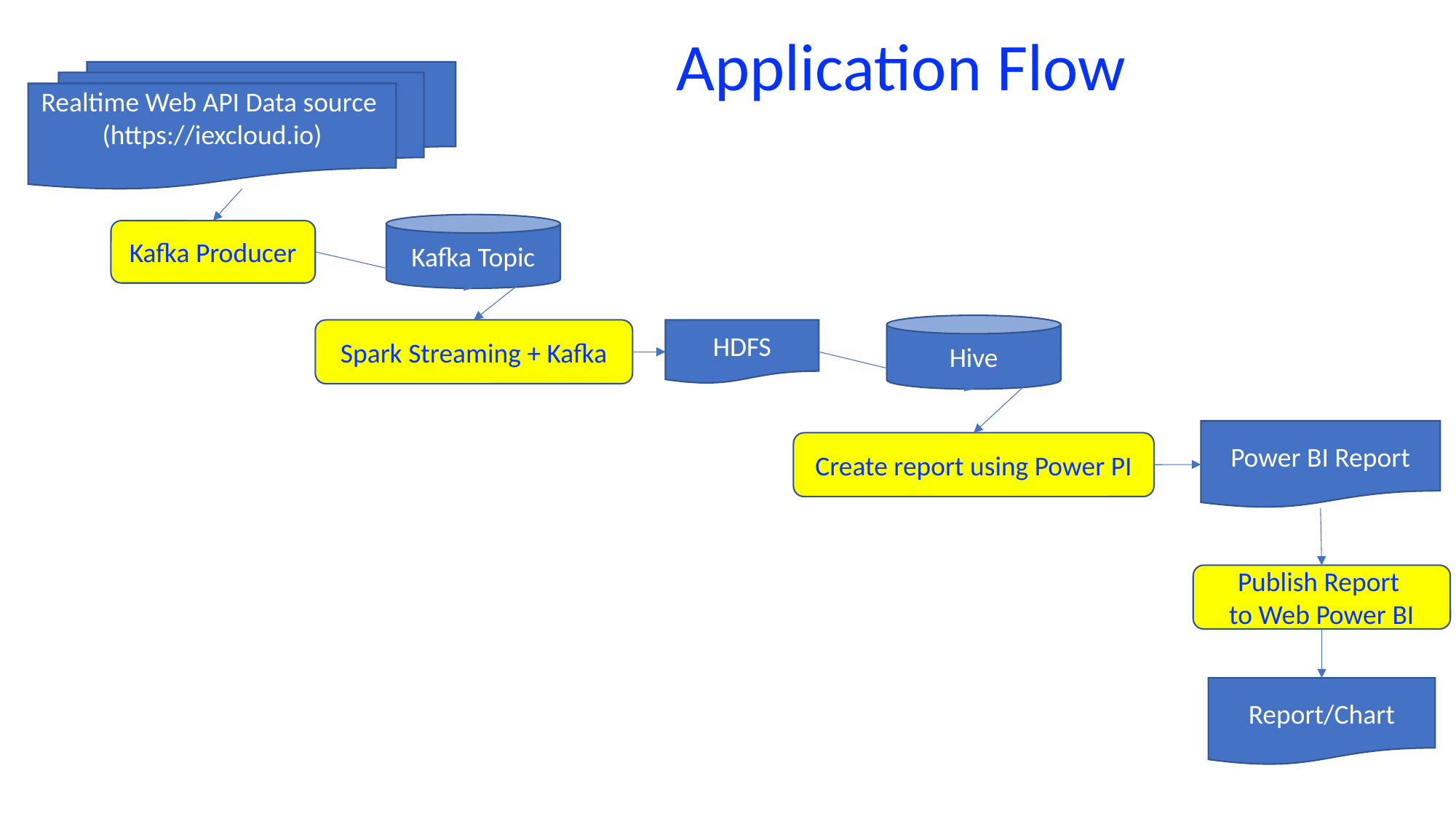

# Application Flow
Realtime Web API Data source
(https://iexcloud.io)

Kafka Topic
Kafka Producer
Hive
Spark Streaming + Kafka
HDFS
Power BI Report
Create report using Power PI
Publish Report
to Web Power BI
Report/Chart